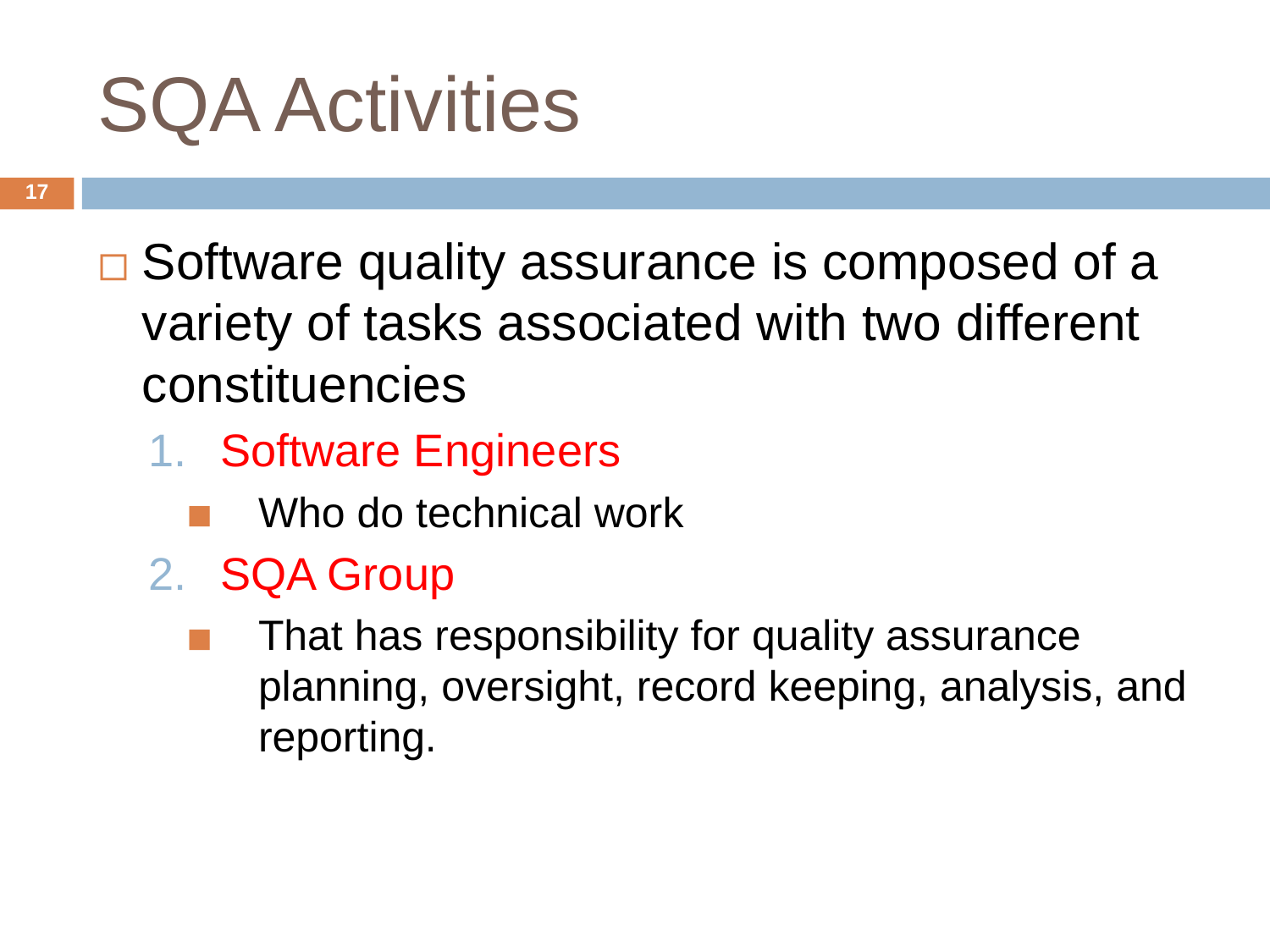

# SQA Activities
17
Software quality assurance is composed of a variety of tasks associated with two different constituencies
Software Engineers
Who do technical work
SQA Group
That has responsibility for quality assurance planning, oversight, record keeping, analysis, and reporting.